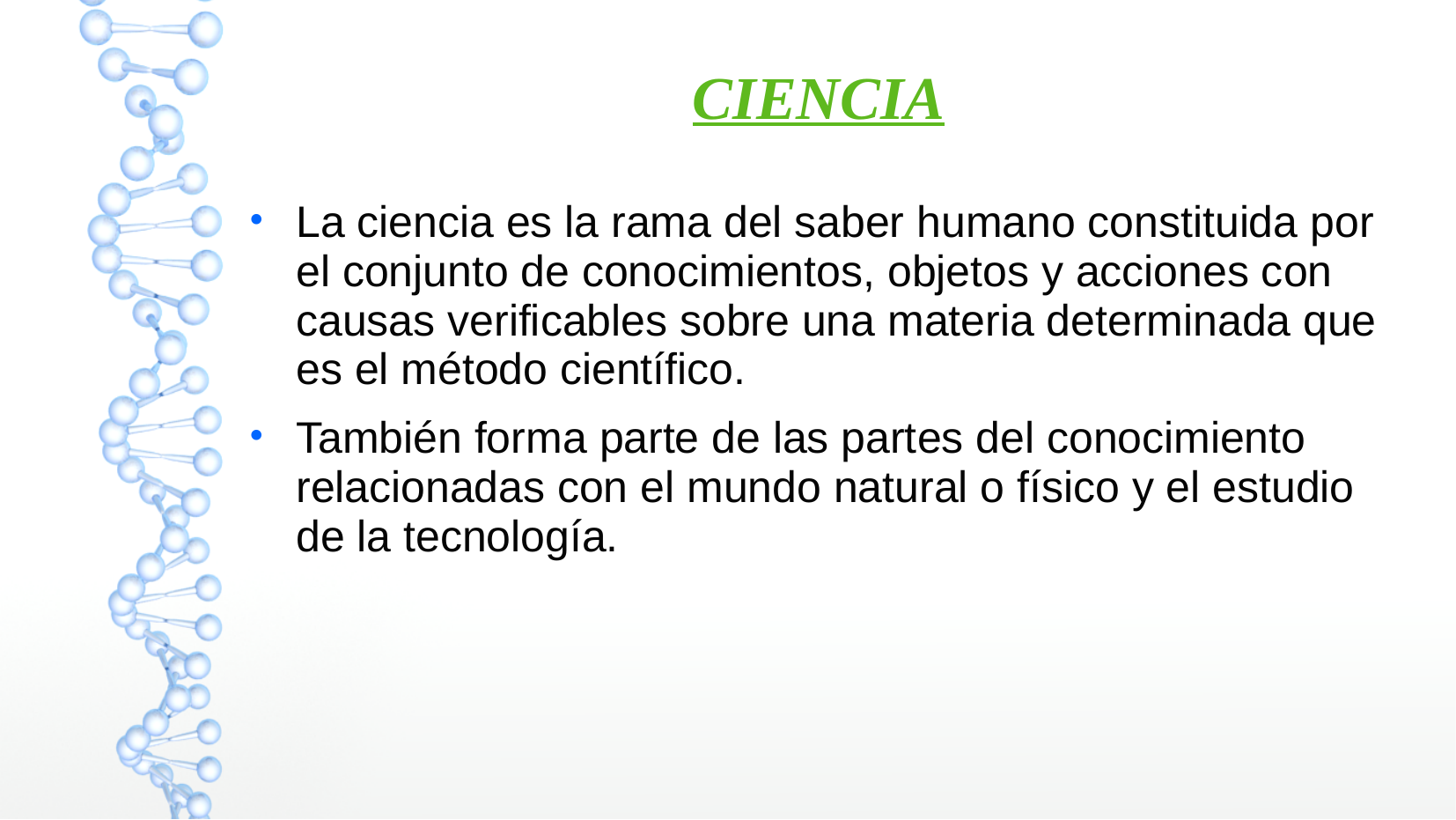

CIENCIA
La ciencia es la rama del saber humano constituida por el conjunto de conocimientos, objetos y acciones con causas verificables sobre una materia determinada que es el método científico.
También forma parte de las partes del conocimiento relacionadas con el mundo natural o físico y el estudio de la tecnología.